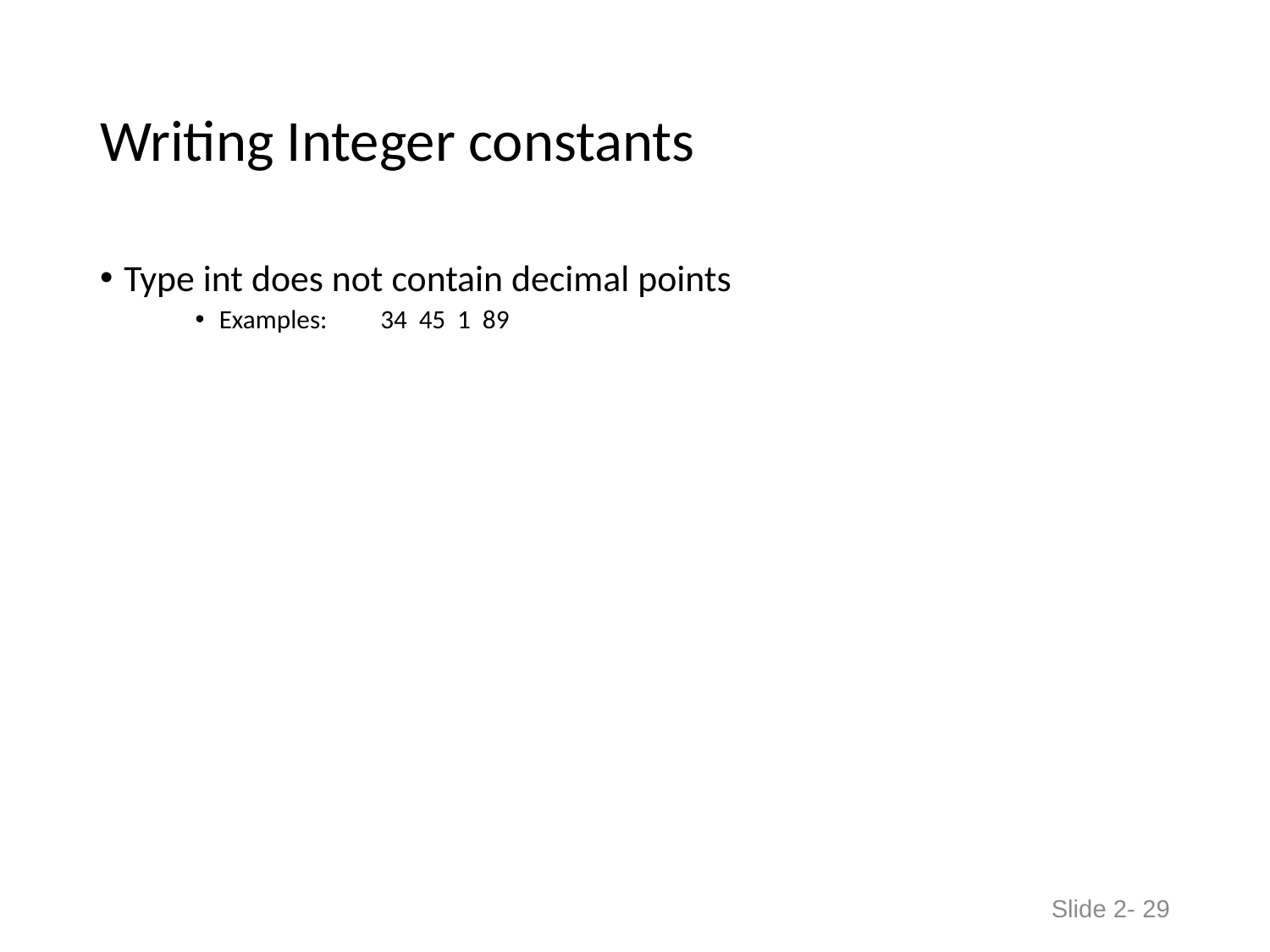

# Writing Integer constants
Type int does not contain decimal points
Examples:         34  45  1  89
Slide 2- 29